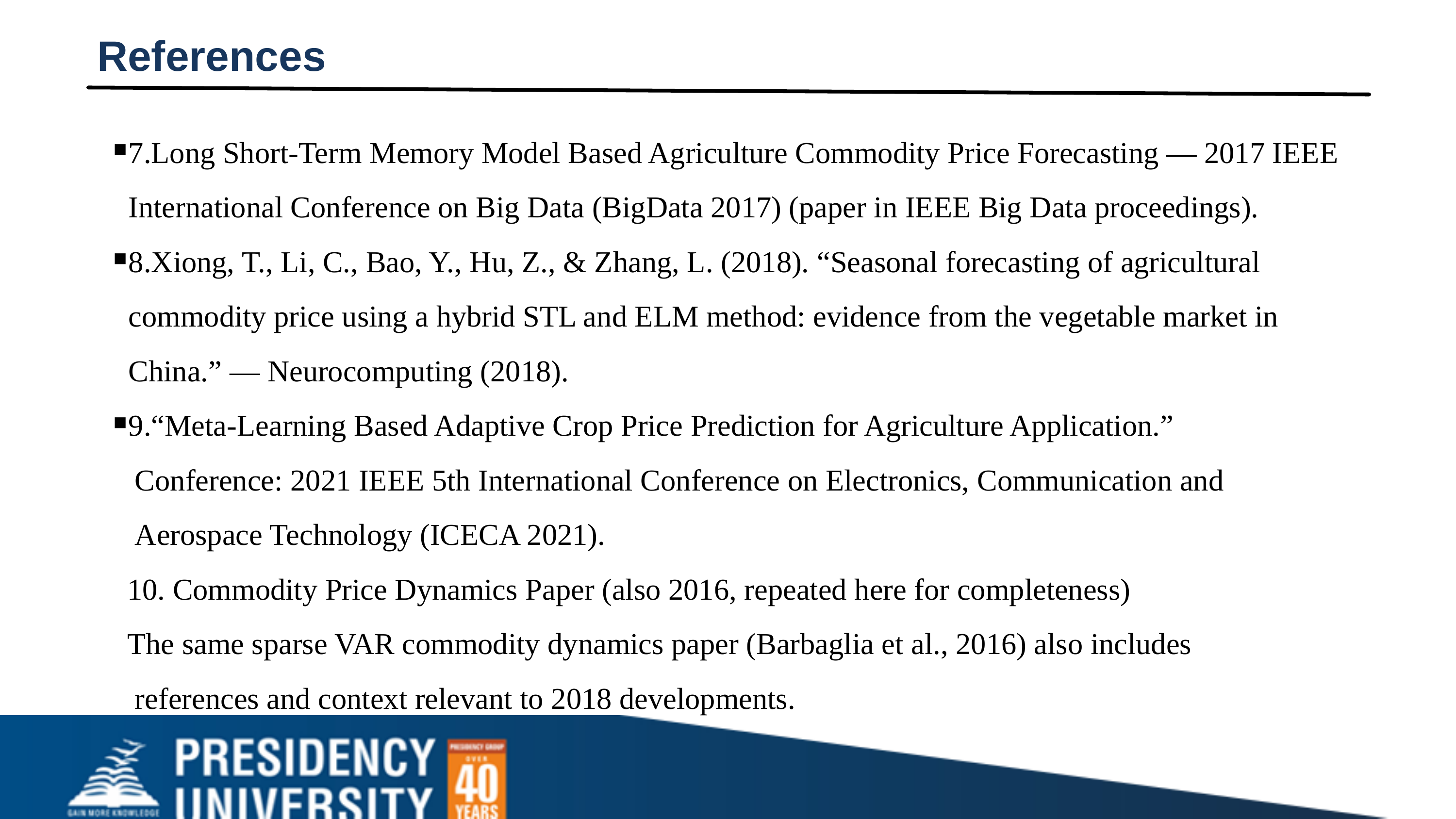

References

7.Long Short-Term Memory Model Based Agriculture Commodity Price Forecasting — 2017 IEEE International Conference on Big Data (BigData 2017) (paper in IEEE Big Data proceedings).
8.Xiong, T., Li, C., Bao, Y., Hu, Z., & Zhang, L. (2018). “Seasonal forecasting of agricultural commodity price using a hybrid STL and ELM method: evidence from the vegetable market in China.” — Neurocomputing (2018).
9.“Meta-Learning Based Adaptive Crop Price Prediction for Agriculture Application.”
         Conference: 2021 IEEE 5th International Conference on Electronics, Communication and
         Aerospace Technology (ICECA 2021).
        10. Commodity Price Dynamics Paper (also 2016, repeated here for completeness)
        The same sparse VAR commodity dynamics paper (Barbaglia et al., 2016) also includes
         references and context relevant to 2018 developments.